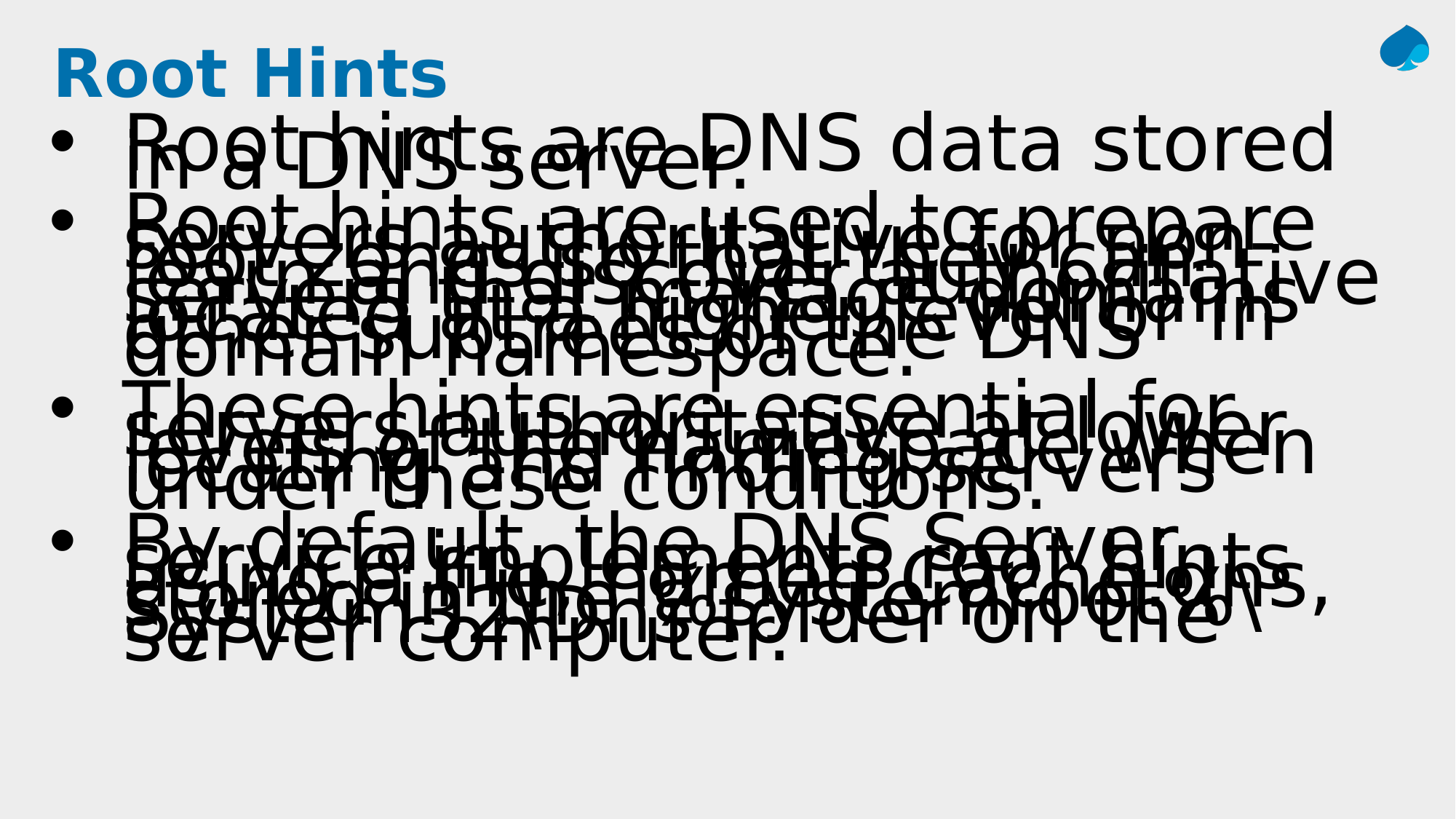

# Root Hints
Root hints are DNS data stored in a DNS server.

Root hints are used to prepare servers authoritative for non-root zones so that they can learn and discover authoritative servers that manage domains located at a higher level or in other subtrees of the DNS domain namespace.

These hints are essential for servers authoritative at lower levels of the namespace when locating and finding servers under these conditions.

By default, the DNS Server service implements root hints using a file, named Cache.dns, stored in the %systemroot%\System32\Dns folder on the server computer.